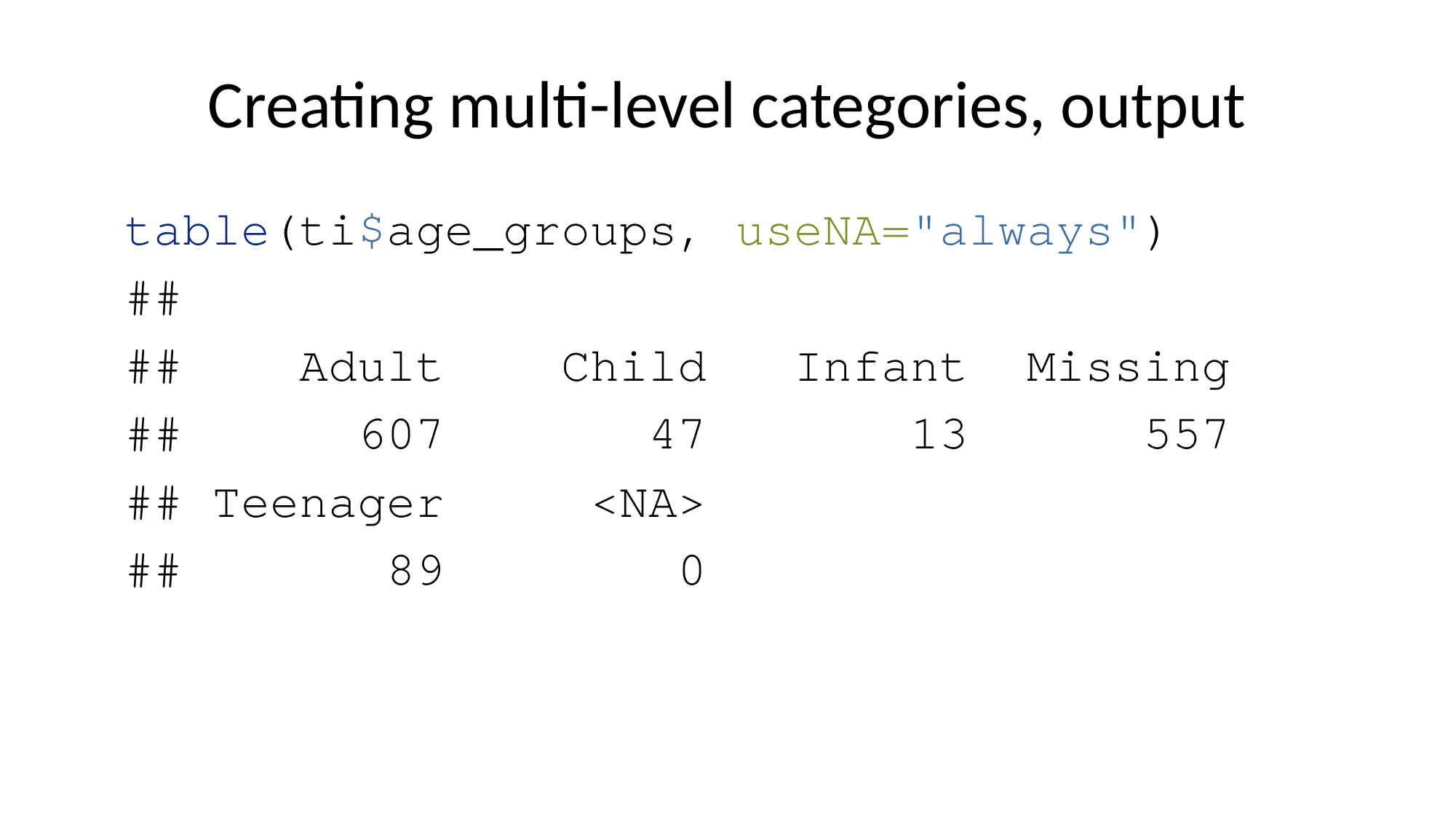

# Creating multi-level categories, output
table(ti$age_groups, useNA="always")
##
##    Adult    Child   Infant  Missing
##      607       47       13      557
## Teenager     <NA>
##       89        0